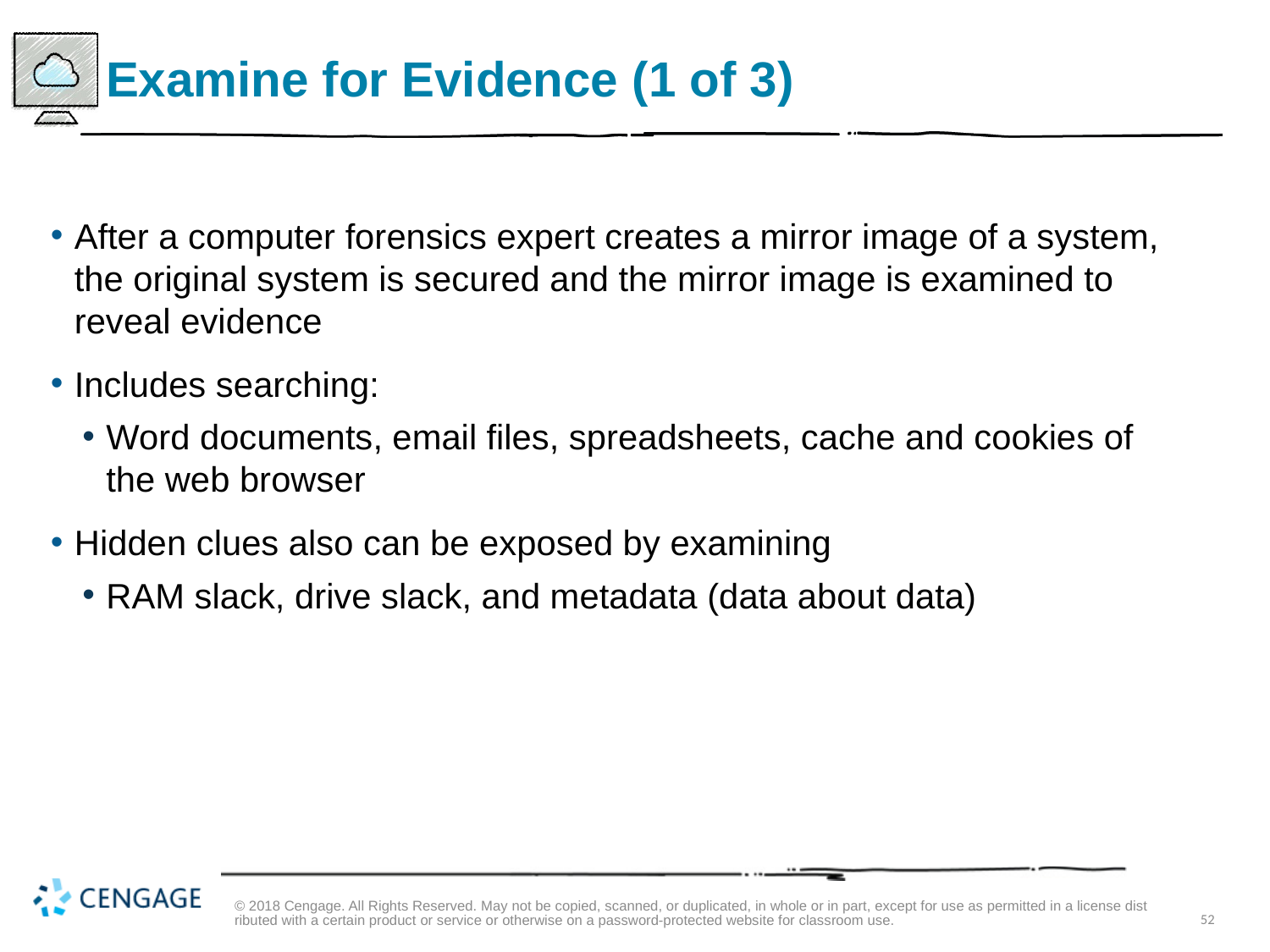

# Examine for Evidence (1 of 3)
After a computer forensics expert creates a mirror image of a system, the original system is secured and the mirror image is examined to reveal evidence
Includes searching:
Word documents, email files, spreadsheets, cache and cookies of the web browser
Hidden clues also can be exposed by examining
RAM slack, drive slack, and metadata (data about data)
© 2018 Cengage. All Rights Reserved. May not be copied, scanned, or duplicated, in whole or in part, except for use as permitted in a license distributed with a certain product or service or otherwise on a password-protected website for classroom use.